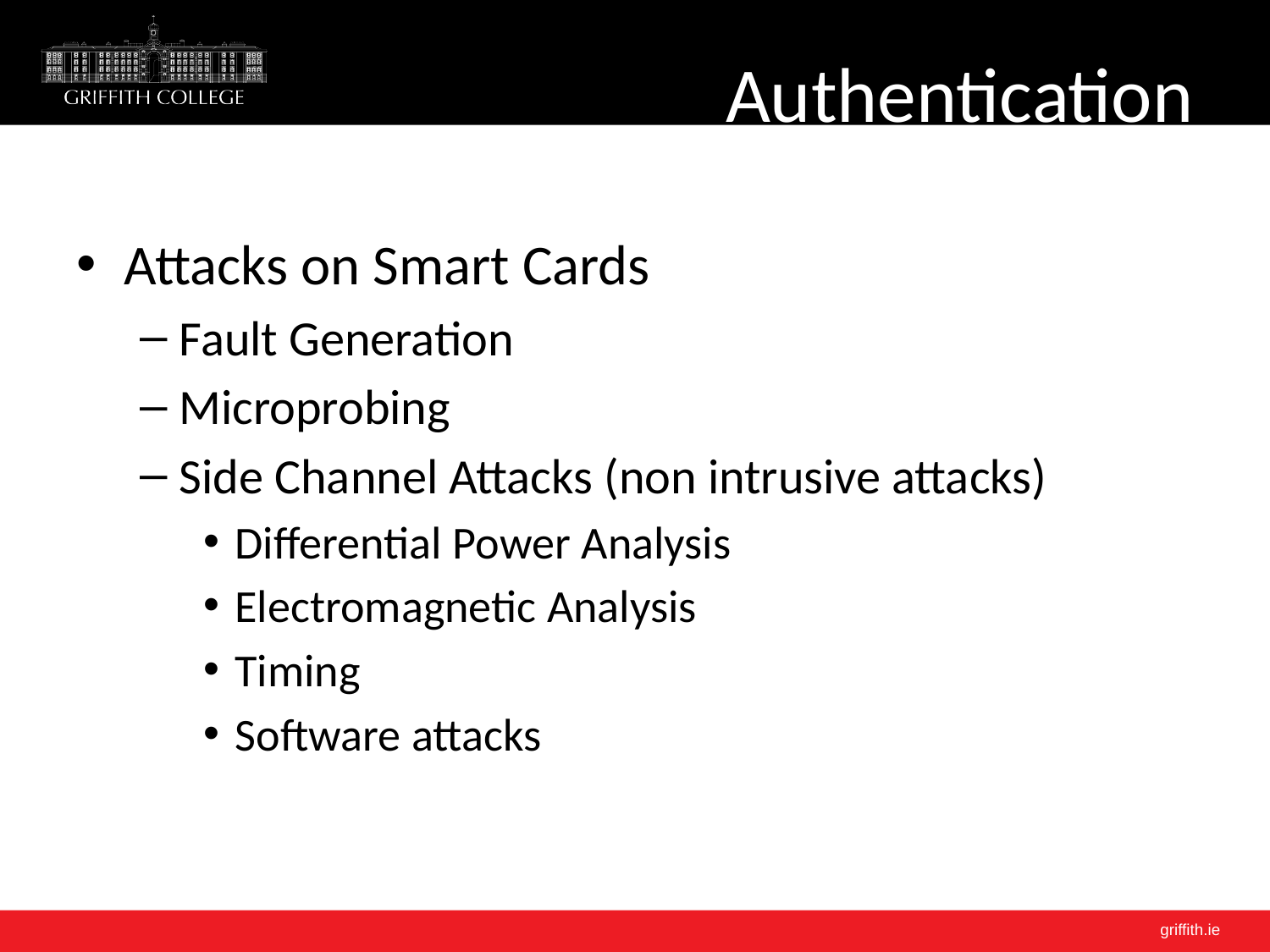

# Authentication
Attacks on Smart Cards
Fault Generation
Microprobing
Side Channel Attacks (non intrusive attacks)
Differential Power Analysis
Electromagnetic Analysis
Timing
Software attacks